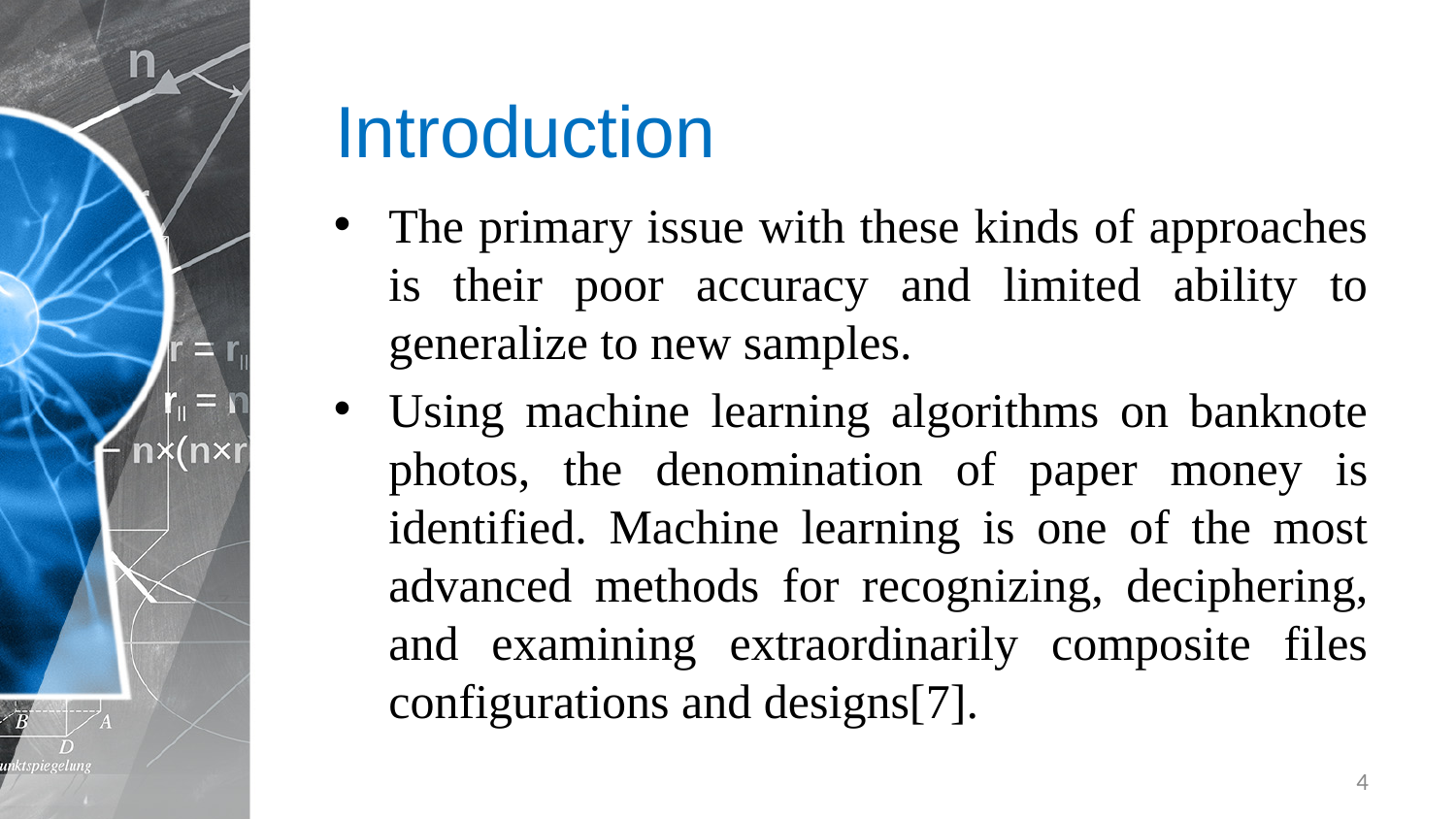

# Introduction
The primary issue with these kinds of approaches is their poor accuracy and limited ability to generalize to new samples.
Using machine learning algorithms on banknote photos, the denomination of paper money is identified. Machine learning is one of the most advanced methods for recognizing, deciphering, and examining extraordinarily composite files configurations and designs[7].
4